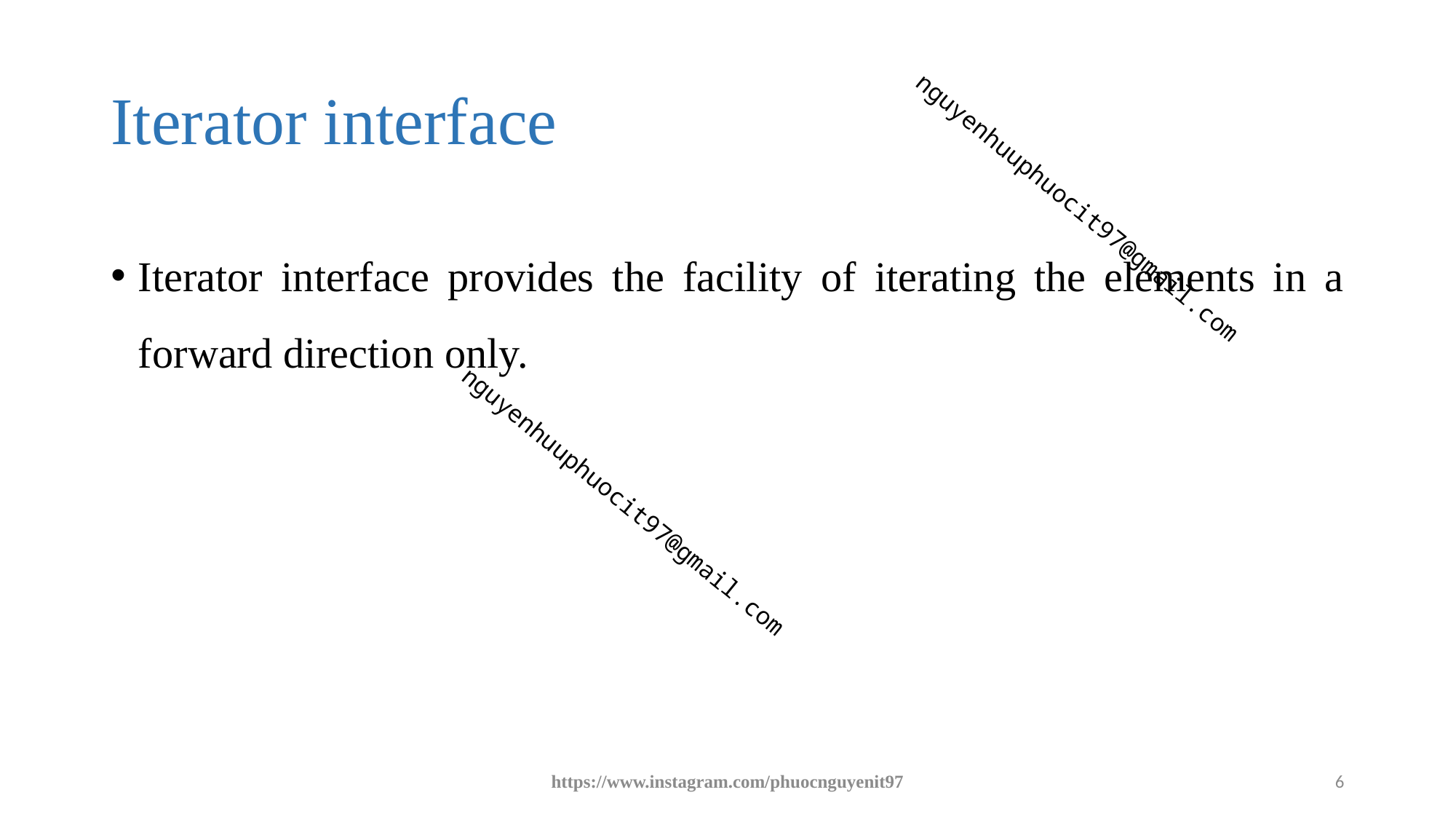

# Iterator interface
Iterator interface provides the facility of iterating the elements in a forward direction only.

https://www.instagram.com/phuocnguyenit97
6